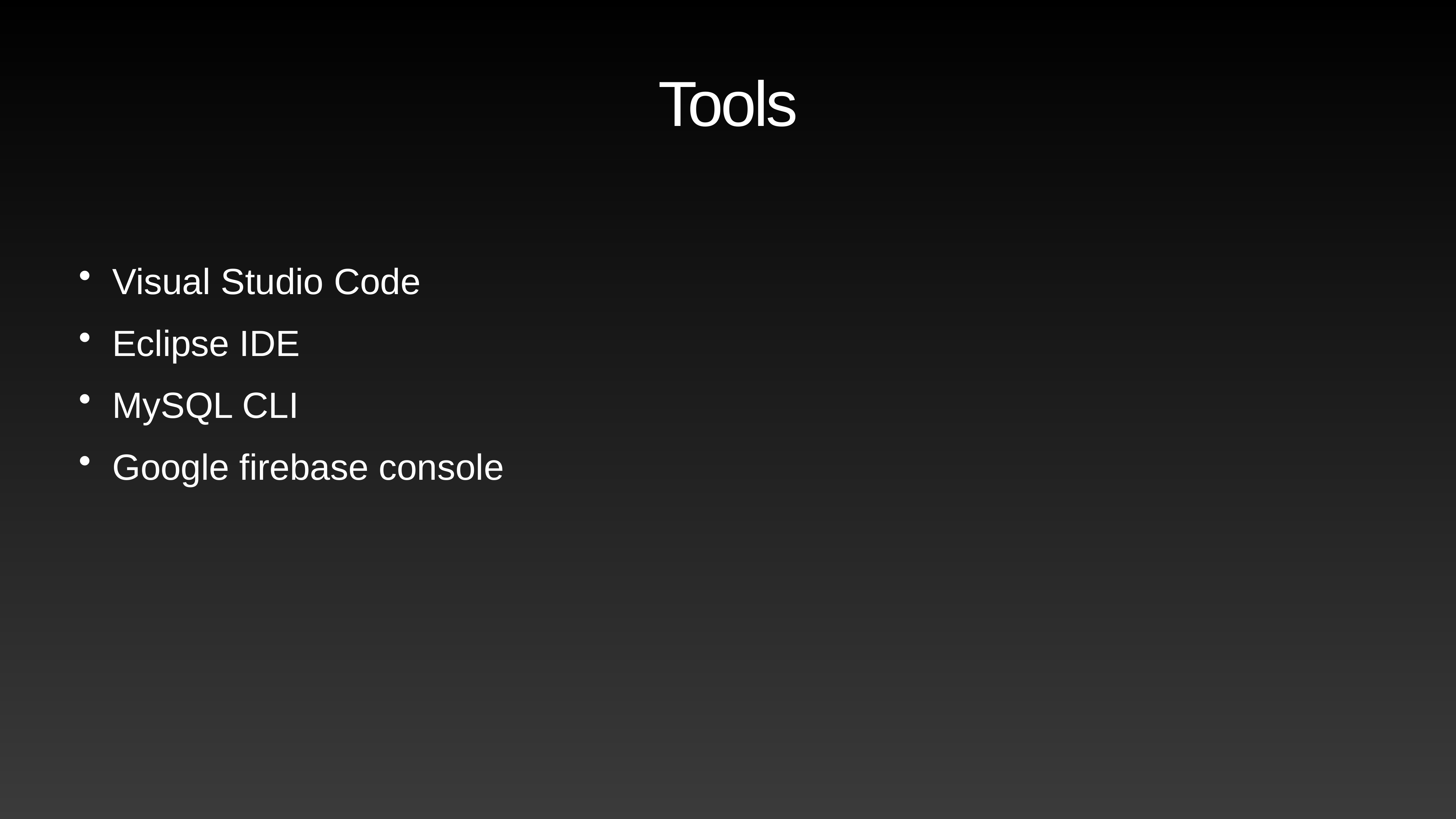

# Tools
Visual Studio Code
Eclipse IDE
MySQL CLI
Google firebase console